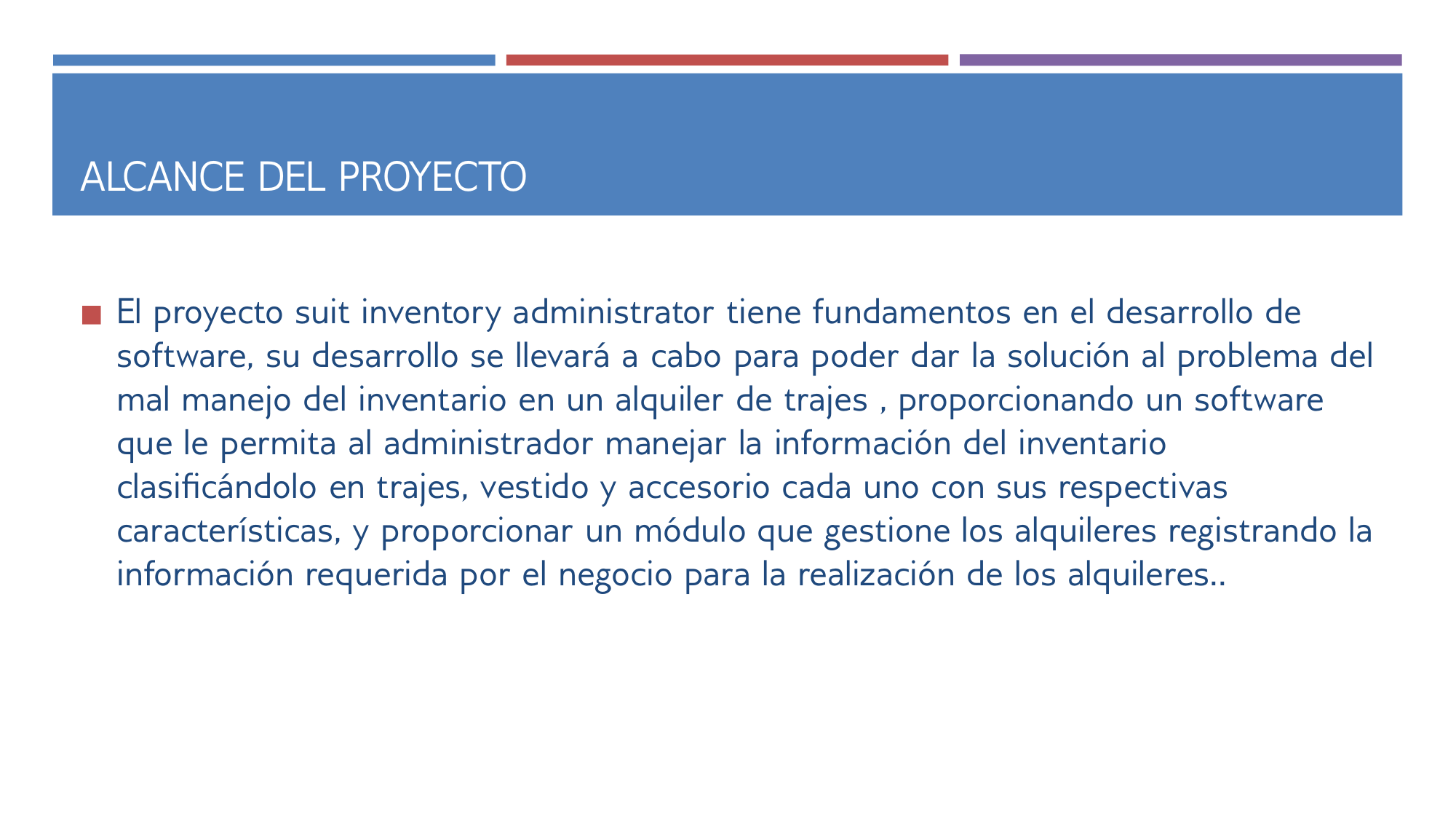

# ALCANCE DEL PROYECTO
El proyecto suit inventory administrator tiene fundamentos en el desarrollo de software, su desarrollo se llevará a cabo para poder dar la solución al problema del mal manejo del inventario en un alquiler de trajes , proporcionando un software que le permita al administrador manejar la información del inventario clasificándolo en trajes, vestido y accesorio cada uno con sus respectivas características, y proporcionar un módulo que gestione los alquileres registrando la información requerida por el negocio para la realización de los alquileres..